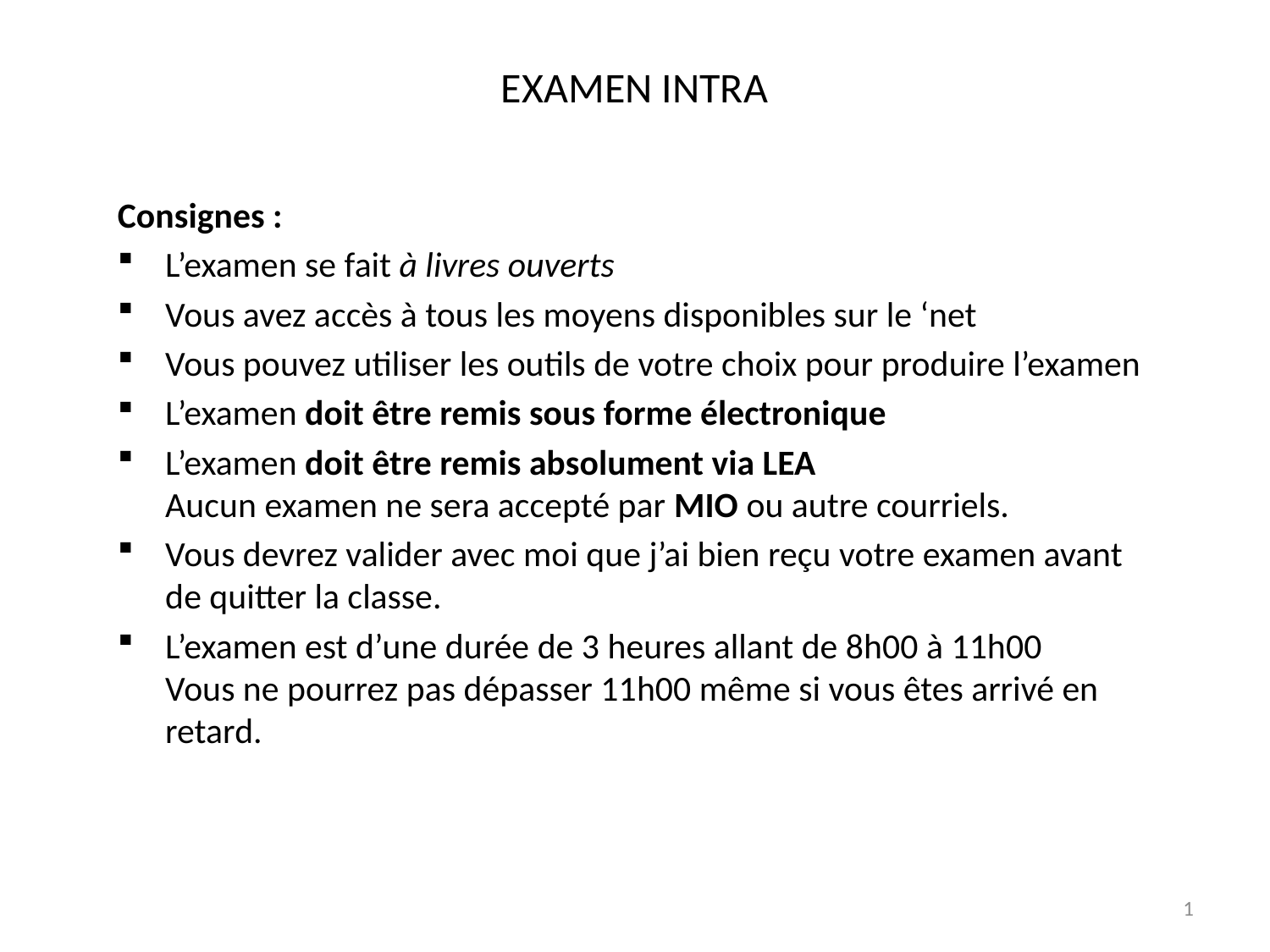

# EXAMEN INTRA
Consignes :
L’examen se fait à livres ouverts
Vous avez accès à tous les moyens disponibles sur le ‘net
Vous pouvez utiliser les outils de votre choix pour produire l’examen
L’examen doit être remis sous forme électronique
L’examen doit être remis absolument via LEA
Aucun examen ne sera accepté par MIO ou autre courriels.
Vous devrez valider avec moi que j’ai bien reçu votre examen avant de quitter la classe.
L’examen est d’une durée de 3 heures allant de 8h00 à 11h00
Vous ne pourrez pas dépasser 11h00 même si vous êtes arrivé en retard.
1